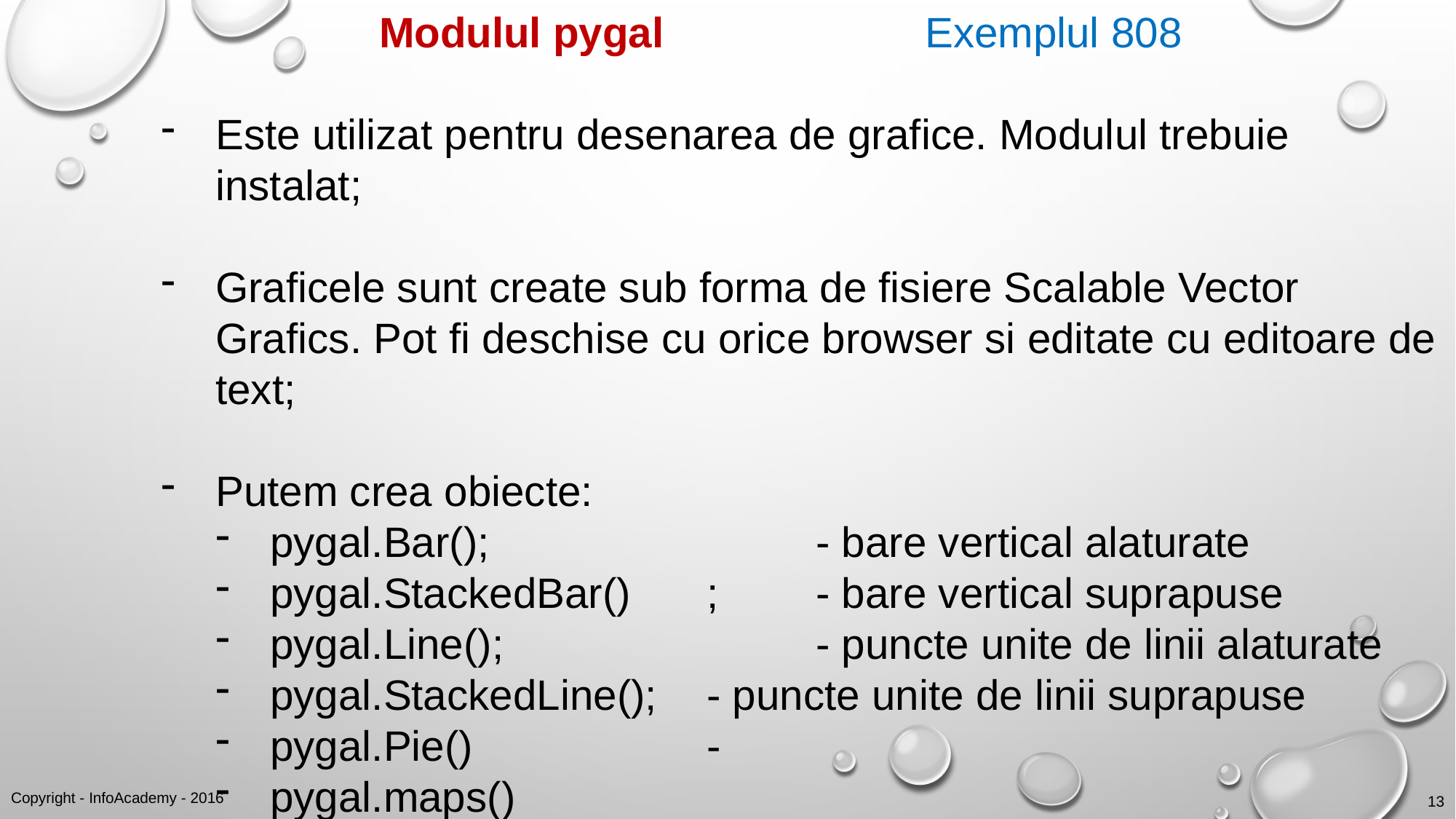

Modulul pygal			Exemplul 808

Este utilizat pentru desenarea de grafice. Modulul trebuie instalat;

Graficele sunt create sub forma de fisiere Scalable Vector Grafics. Pot fi deschise cu orice browser si editate cu editoare de text;

Putem crea obiecte:
pygal.Bar();			- bare vertical alaturate
pygal.StackedBar()	;	- bare vertical suprapuse
pygal.Line();			- puncte unite de linii alaturate
pygal.StackedLine();	- puncte unite de linii suprapuse
pygal.Pie()			-
pygal.maps()

Putem asocial un sir de caractere unui punct de pe axa x: x_labels = [ ]

cssselect , tinycss – module conversie grafice, lxml

Copyright - InfoAcademy - 2016
13